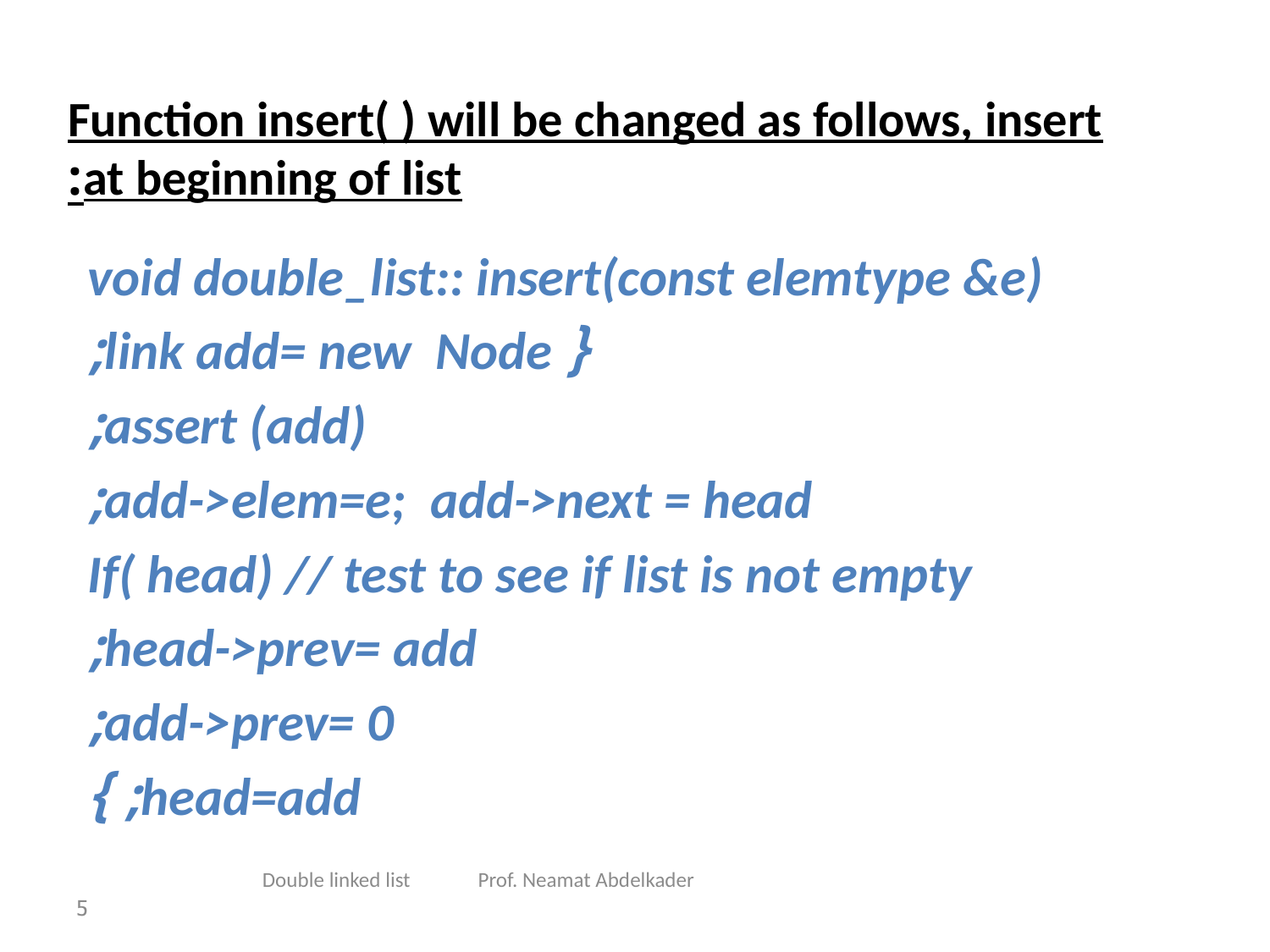

# Function insert( ) will be changed as follows, insert at beginning of list:
void double_list:: insert(const elemtype &e)
{ link add= new  Node;
assert (add);
add->elem=e;  add->next = head;
If( head) // test to see if list is not empty
head->prev= add;
add->prev= 0;
head=add; }
Double linked list              Prof. Neamat Abdelkader
5